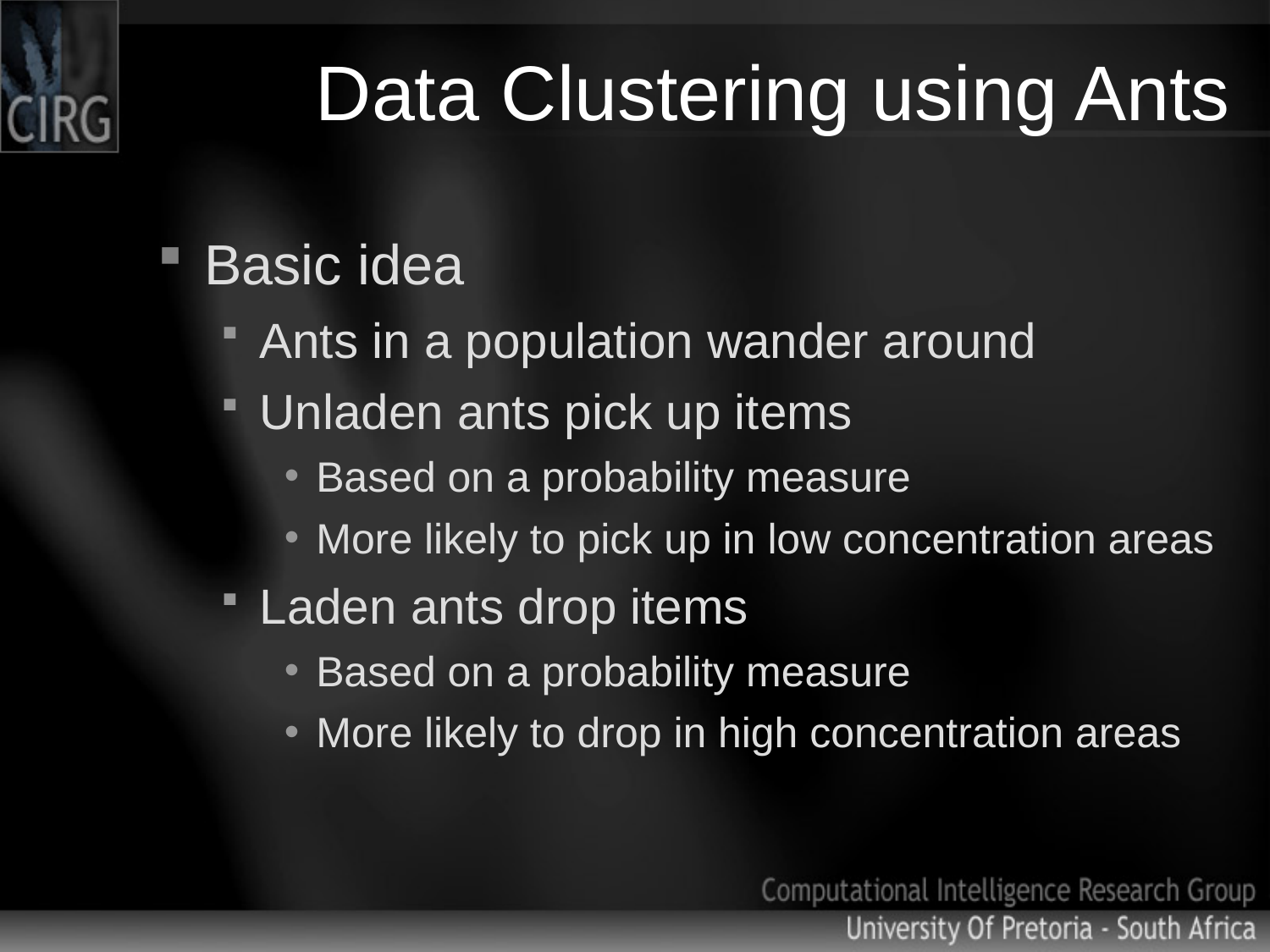

# Data Clustering using Ants
Basic idea
Ants in a population wander around
Unladen ants pick up items
Based on a probability measure
More likely to pick up in low concentration areas
Laden ants drop items
Based on a probability measure
More likely to drop in high concentration areas